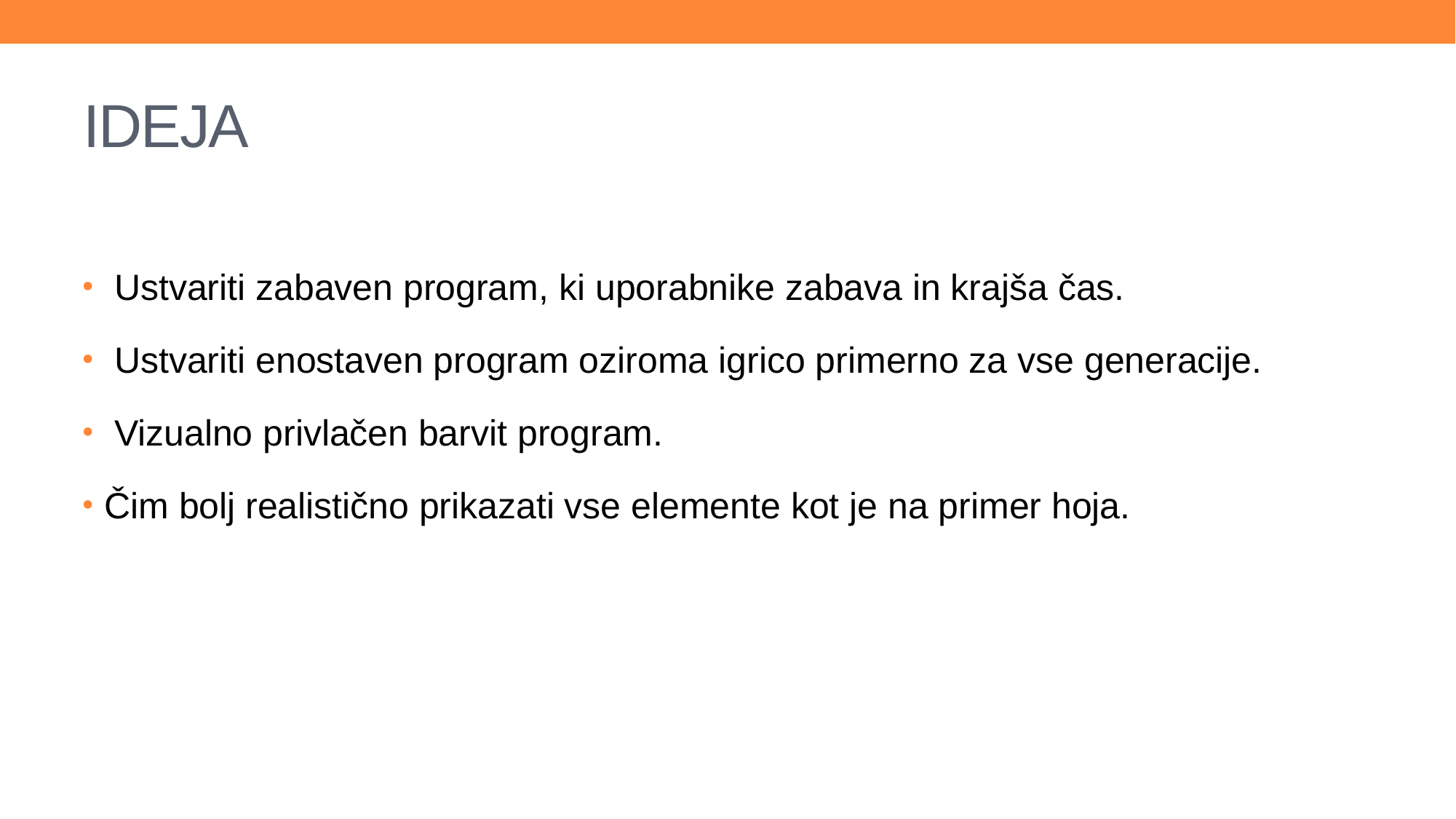

# IDEJA
 Ustvariti zabaven program, ki uporabnike zabava in krajša čas.
 Ustvariti enostaven program oziroma igrico primerno za vse generacije.
 Vizualno privlačen barvit program.
Čim bolj realistično prikazati vse elemente kot je na primer hoja.